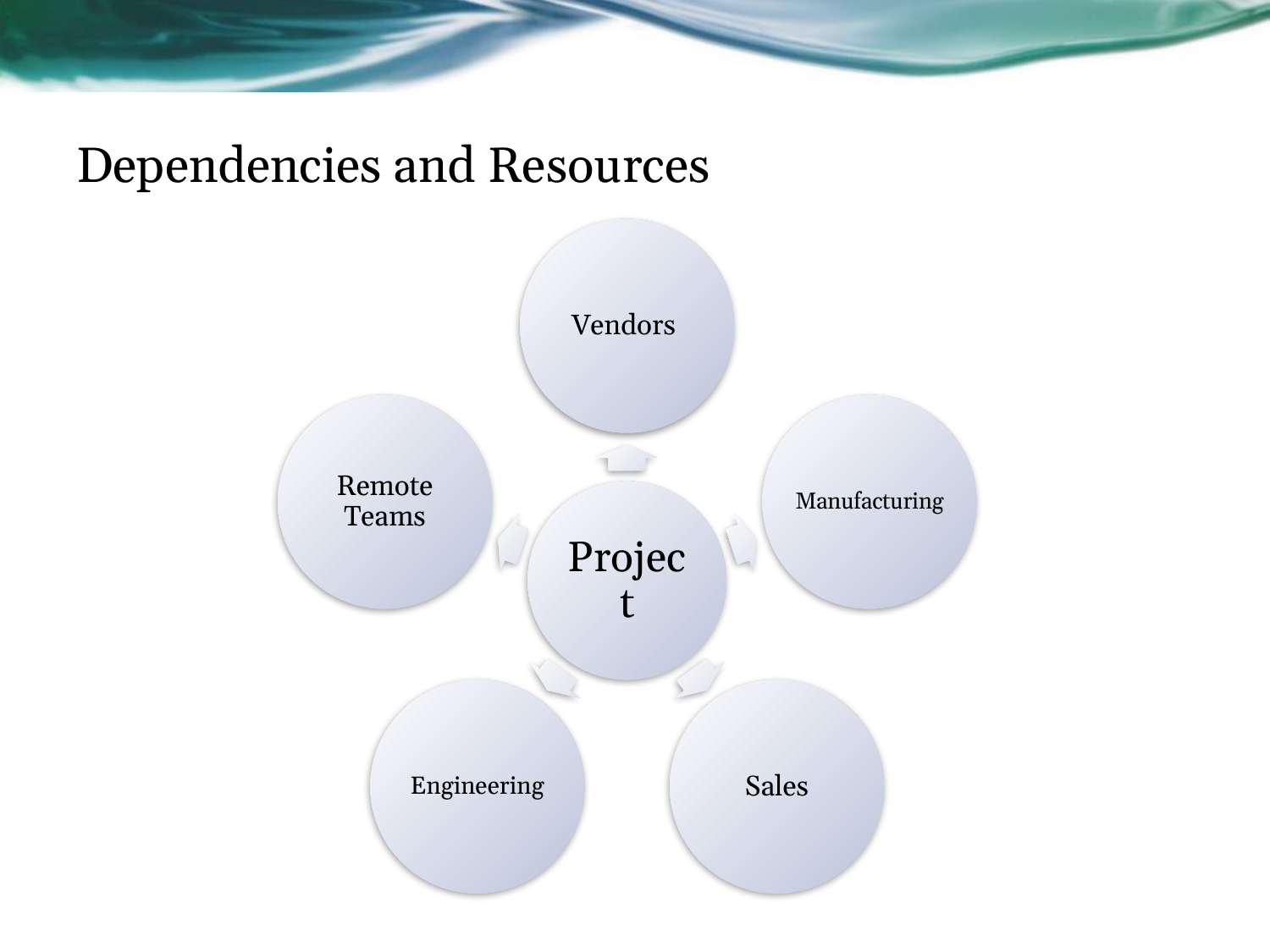

# Dependencies and Resources
Project

Vendors

Manufacturing

Sales

Engineering

Remote Teams